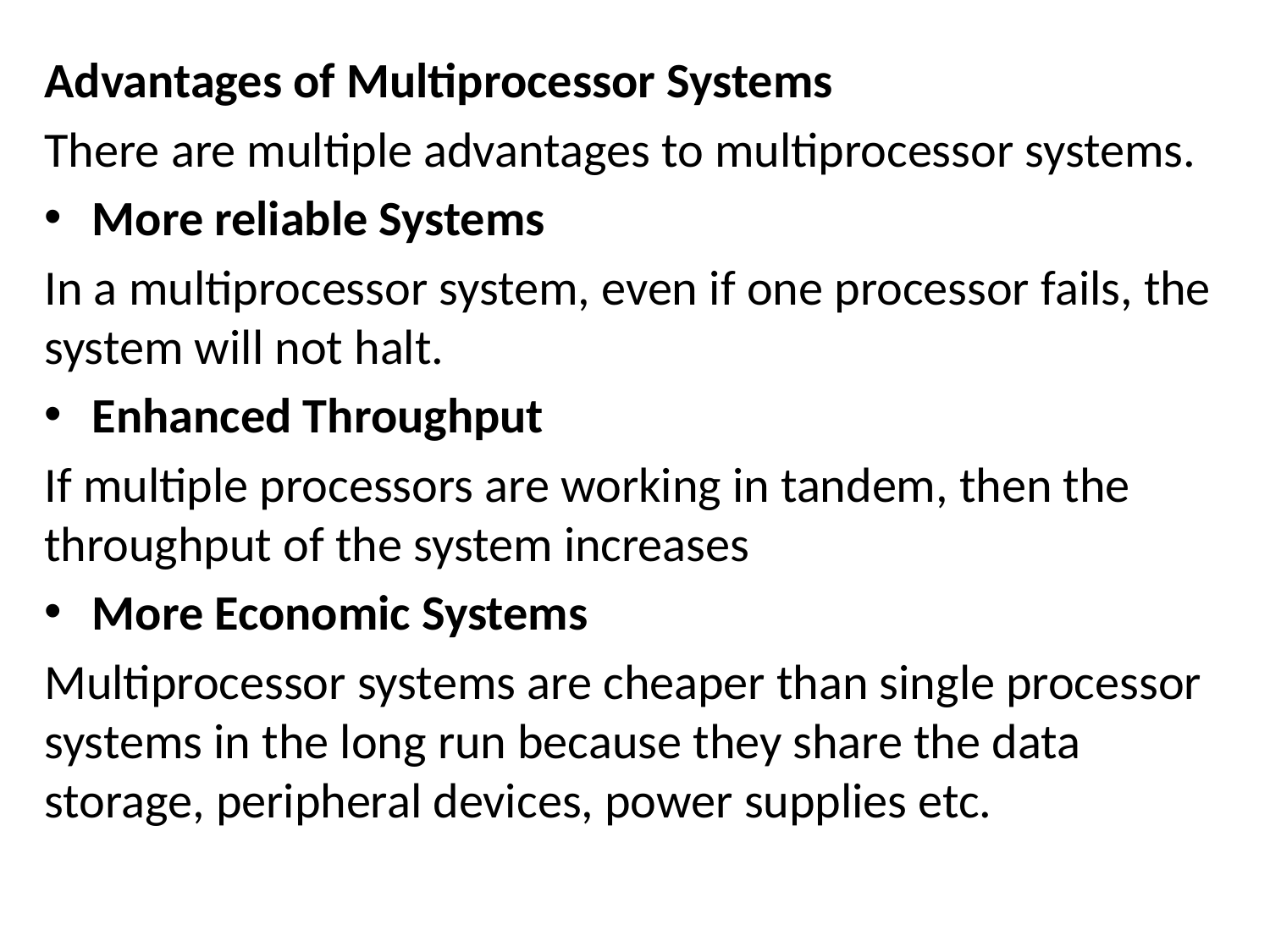

Advantages of Multiprocessor Systems
There are multiple advantages to multiprocessor systems.
More reliable Systems
In a multiprocessor system, even if one processor fails, the system will not halt.
Enhanced Throughput
If multiple processors are working in tandem, then the throughput of the system increases
More Economic Systems
Multiprocessor systems are cheaper than single processor systems in the long run because they share the data storage, peripheral devices, power supplies etc.